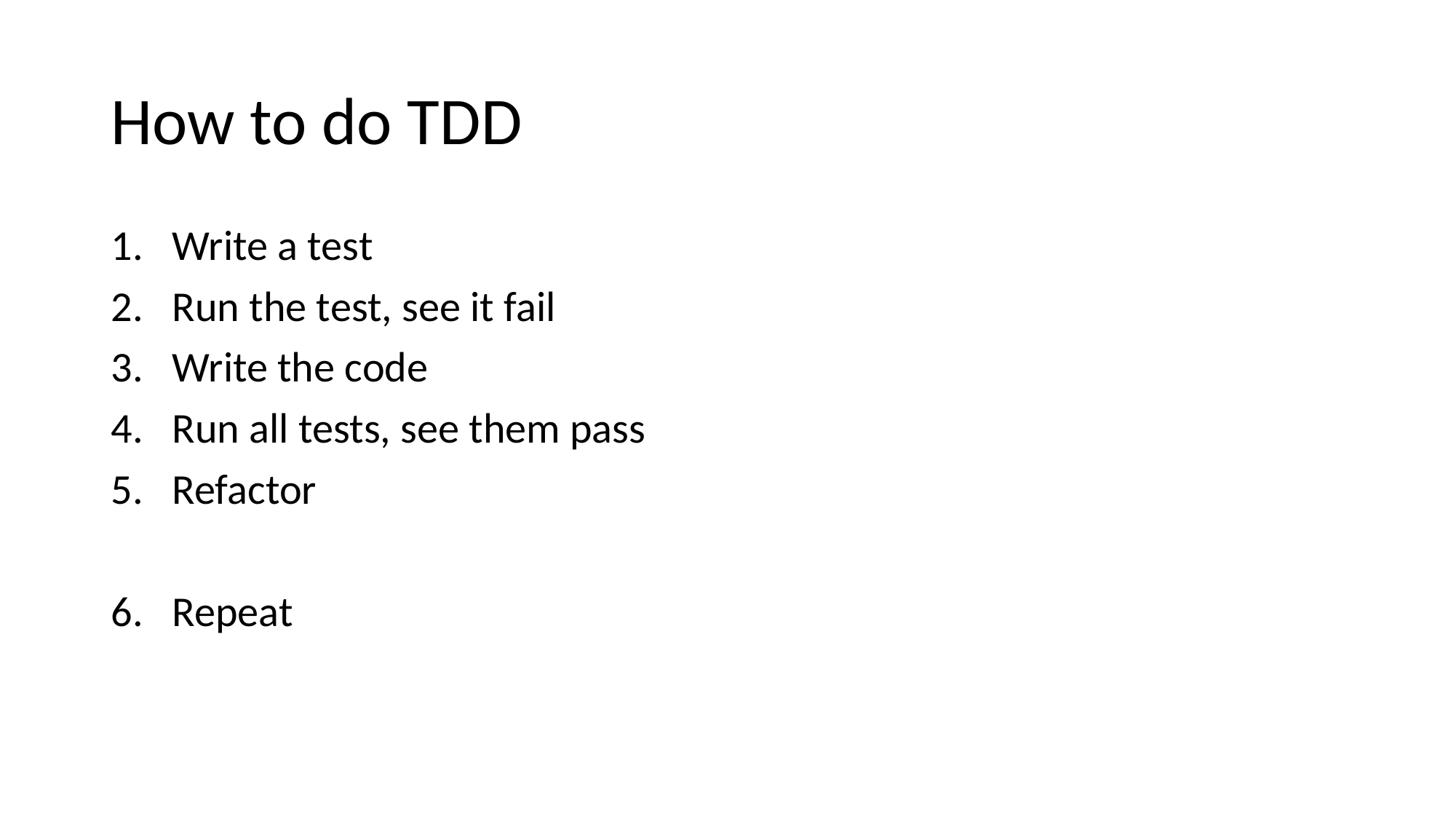

# How to do TDD
Write a test
Run the test, see it fail
Write the code
Run all tests, see them pass
Refactor

Repeat